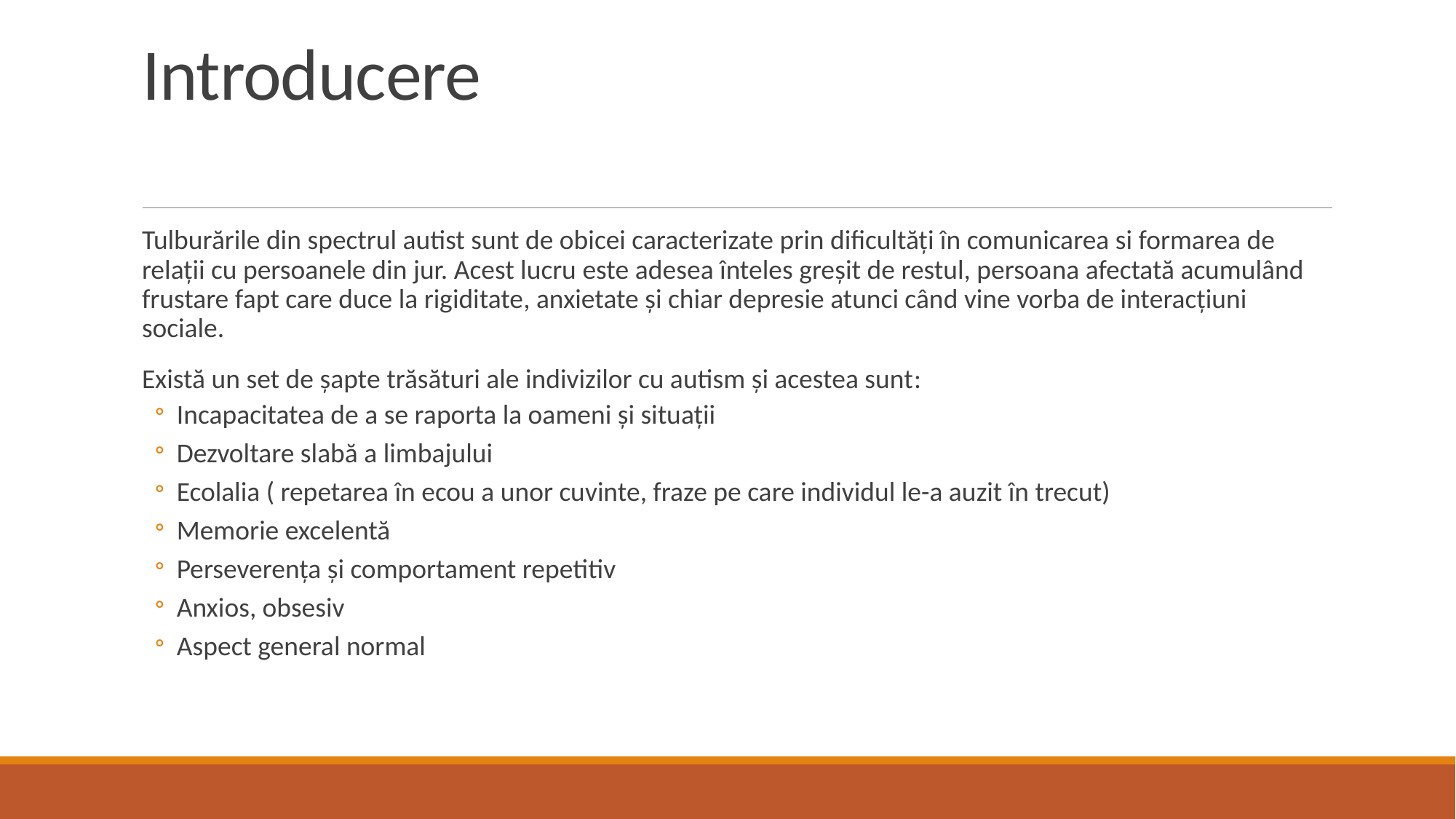

# Introducere
Tulburările din spectrul autist sunt de obicei caracterizate prin dificultăți în comunicarea si formarea de relații cu persoanele din jur. Acest lucru este adesea înteles greșit de restul, persoana afectată acumulând frustare fapt care duce la rigiditate, anxietate și chiar depresie atunci când vine vorba de interacțiuni sociale.
Există un set de șapte trăsături ale indivizilor cu autism și acestea sunt:
Incapacitatea de a se raporta la oameni și situații
Dezvoltare slabă a limbajului
Ecolalia ( repetarea în ecou a unor cuvinte, fraze pe care individul le-a auzit în trecut)
Memorie excelentă
Perseverența și comportament repetitiv
Anxios, obsesiv
Aspect general normal